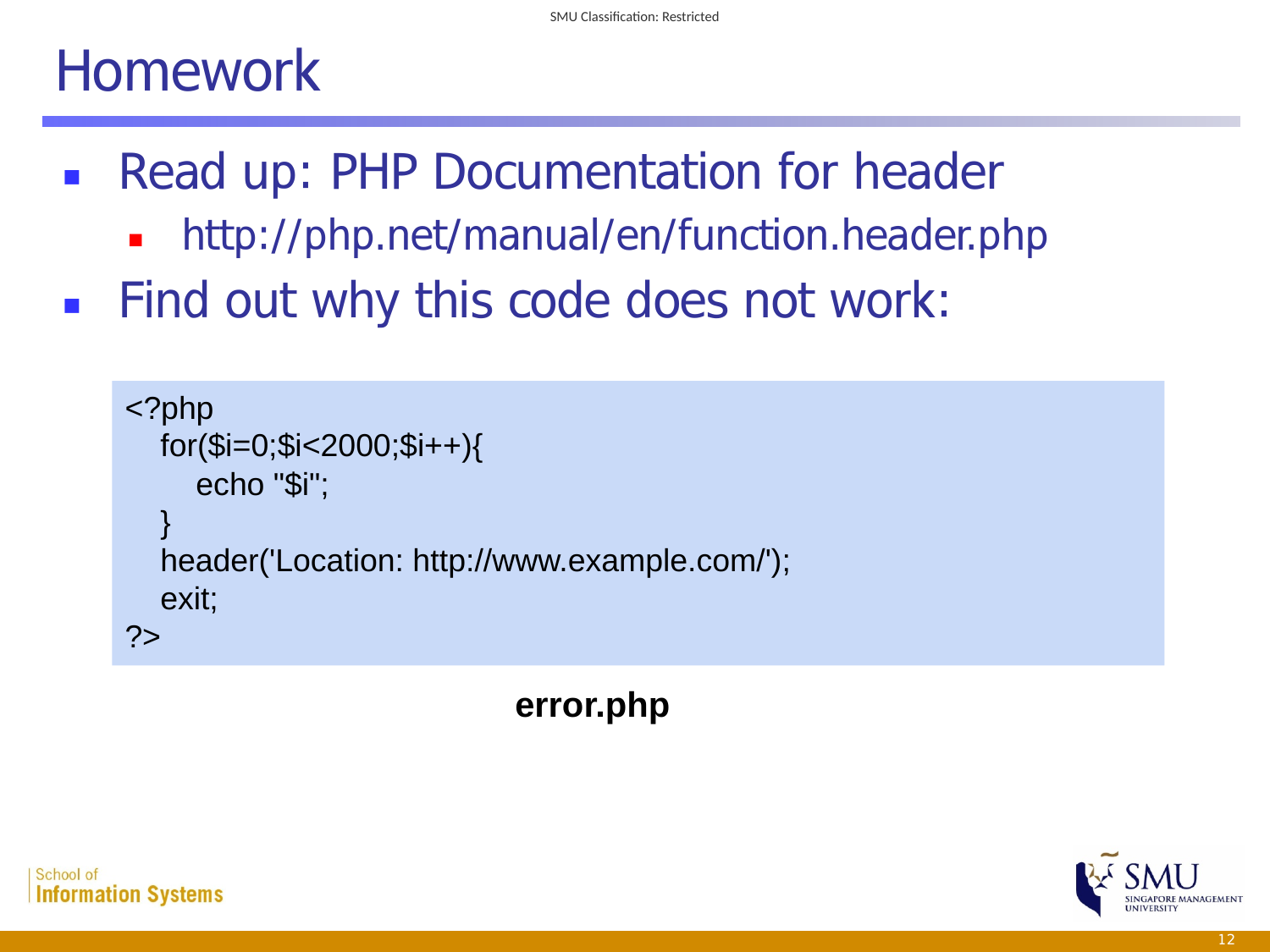

# Homework
Read up: PHP Documentation for header
http://php.net/manual/en/function.header.php
Find out why this code does not work:
<?php
    for($i=0;$i<2000;$i++){
        echo "$i";
    }
    header('Location: http://www.example.com/');
    exit;
?>
error.php
                                      12